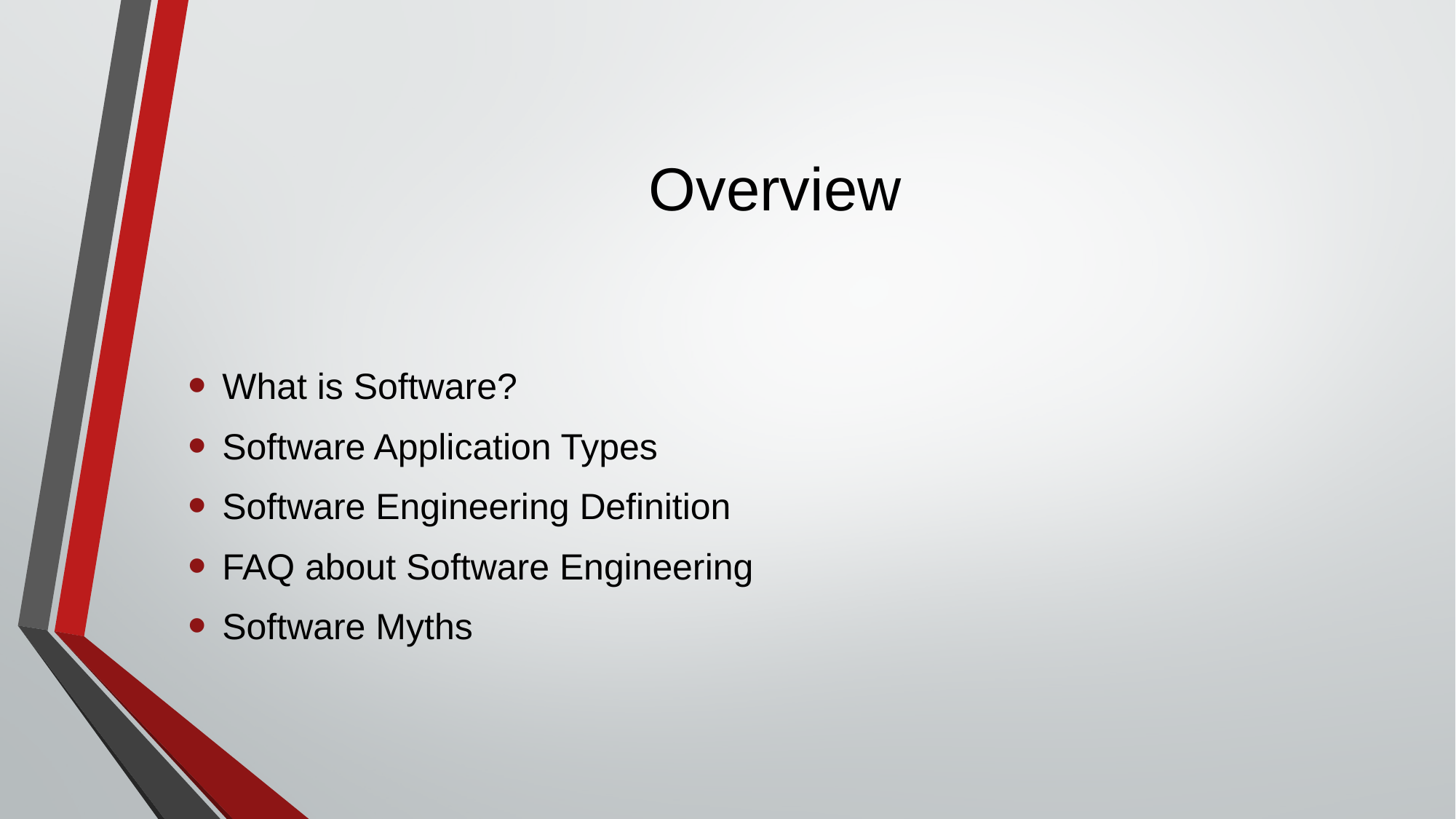

# Overview
What is Software?
Software Application Types
Software Engineering Definition
FAQ about Software Engineering
Software Myths